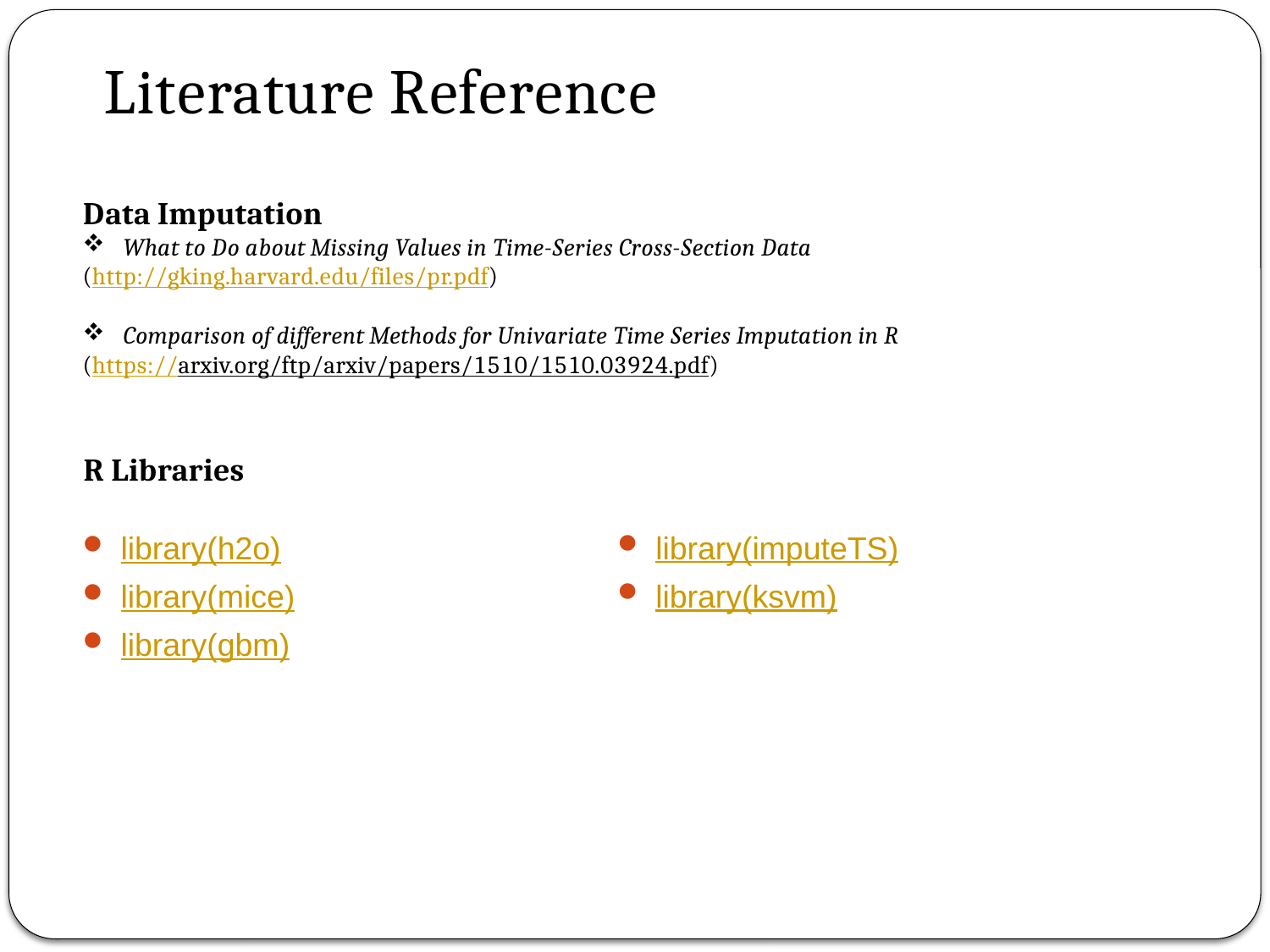

# Literature Reference
Data Imputation
What to Do about Missing Values in Time-Series Cross-Section Data
(http://gking.harvard.edu/files/pr.pdf)

Comparison of different Methods for Univariate Time Series Imputation in R
(https://arxiv.org/ftp/arxiv/papers/1510/1510.03924.pdf)

R Libraries
library(imputeTS)
library(ksvm)
library(h2o)
library(mice)
library(gbm)